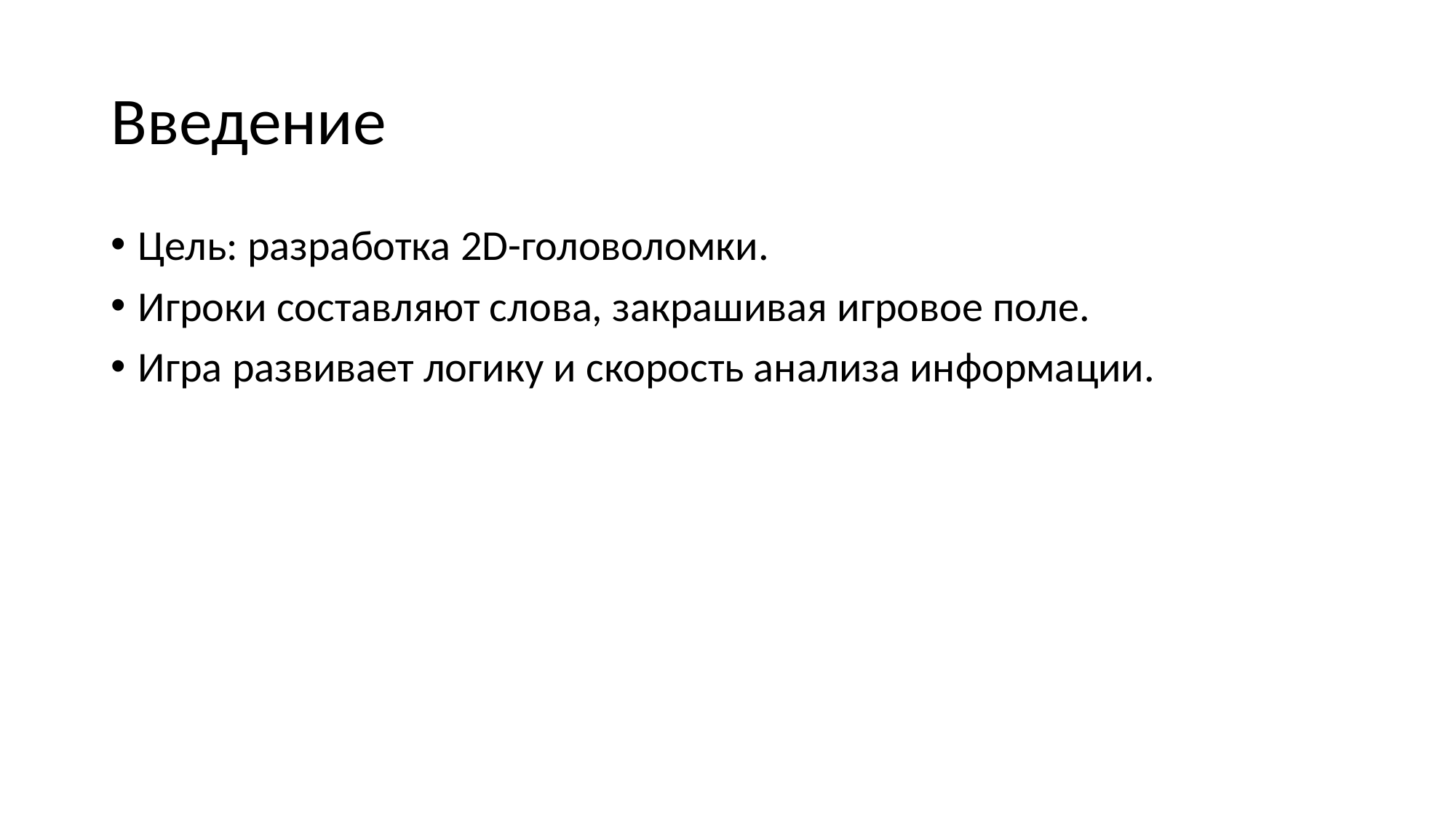

# Введение
Цель: разработка 2D-головоломки.
Игроки составляют слова, закрашивая игровое поле.
Игра развивает логику и скорость анализа информации.